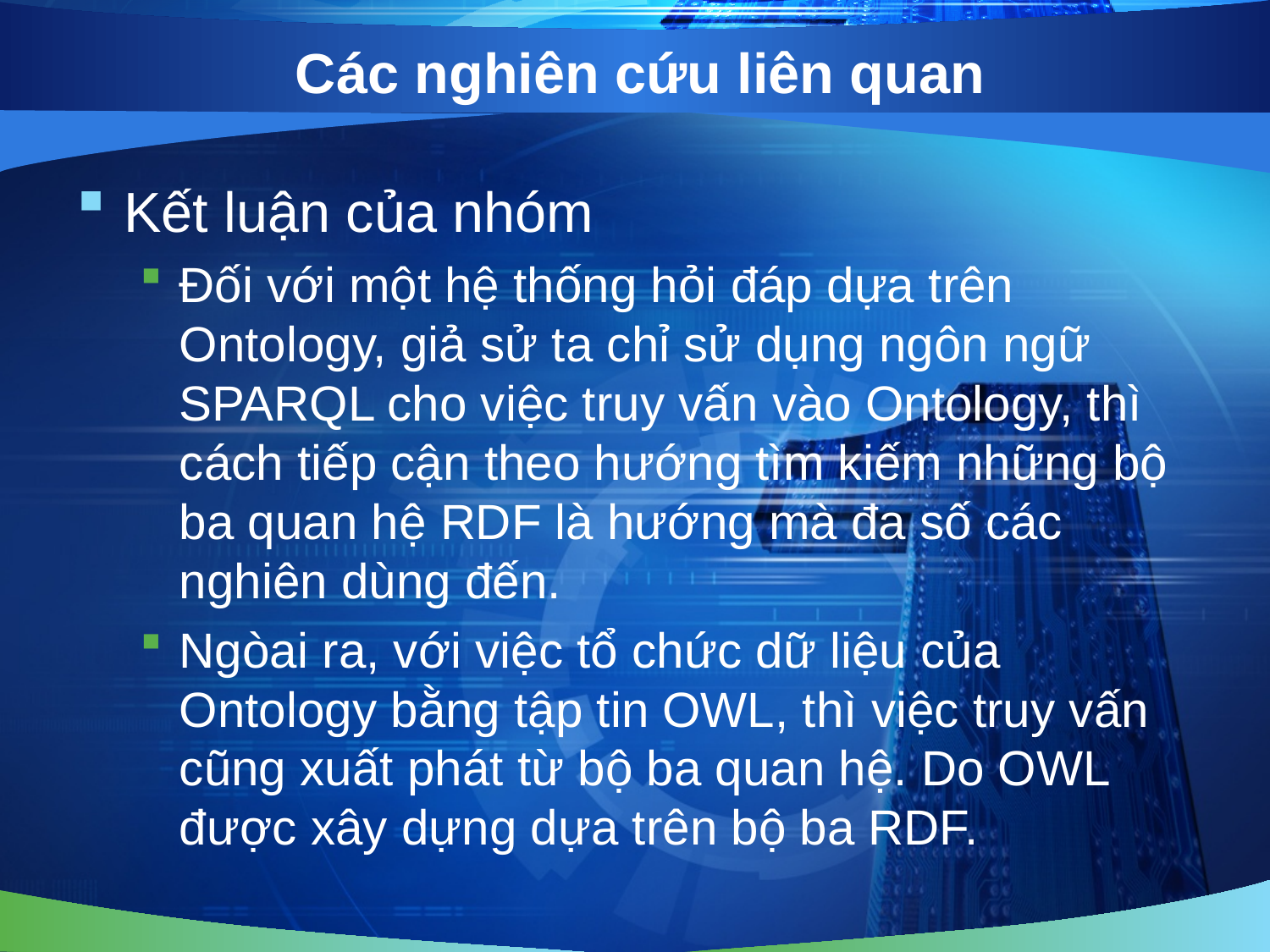

# Các nghiên cứu liên quan
Kết luận của nhóm
Đối với một hệ thống hỏi đáp dựa trên Ontology, giả sử ta chỉ sử dụng ngôn ngữ SPARQL cho việc truy vấn vào Ontology, thì cách tiếp cận theo hướng tìm kiếm những bộ ba quan hệ RDF là hướng mà đa số các nghiên dùng đến.
Ngòai ra, với việc tổ chức dữ liệu của Ontology bằng tập tin OWL, thì việc truy vấn cũng xuất phát từ bộ ba quan hệ. Do OWL được xây dựng dựa trên bộ ba RDF.